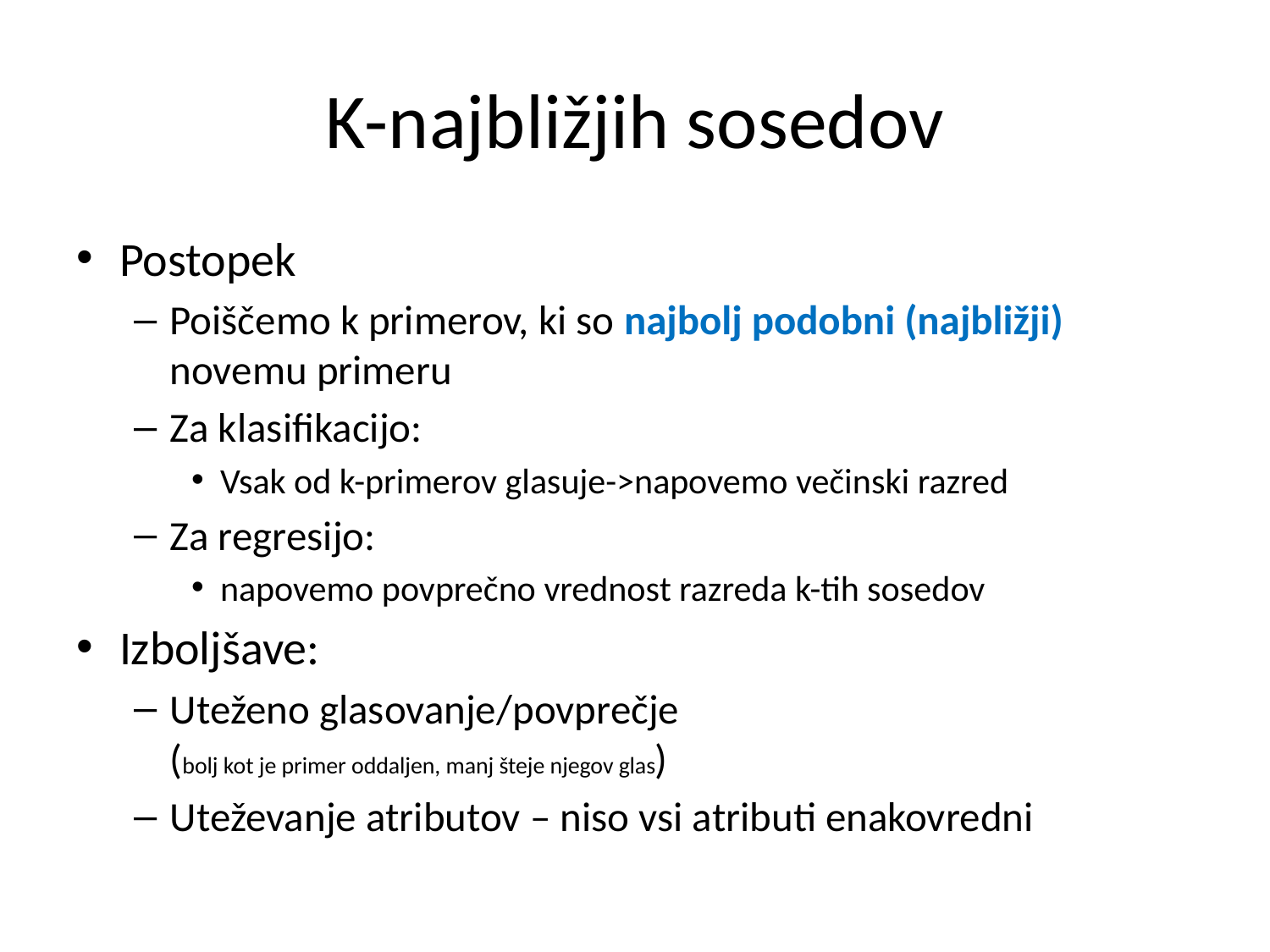

# K-najbližjih sosedov
Postopek
Poiščemo k primerov, ki so najbolj podobni (najbližji) novemu primeru
Za klasifikacijo:
Vsak od k-primerov glasuje->napovemo večinski razred
Za regresijo:
napovemo povprečno vrednost razreda k-tih sosedov
Izboljšave:
Uteženo glasovanje/povprečje
(bolj kot je primer oddaljen, manj šteje njegov glas)
Uteževanje atributov – niso vsi atributi enakovredni